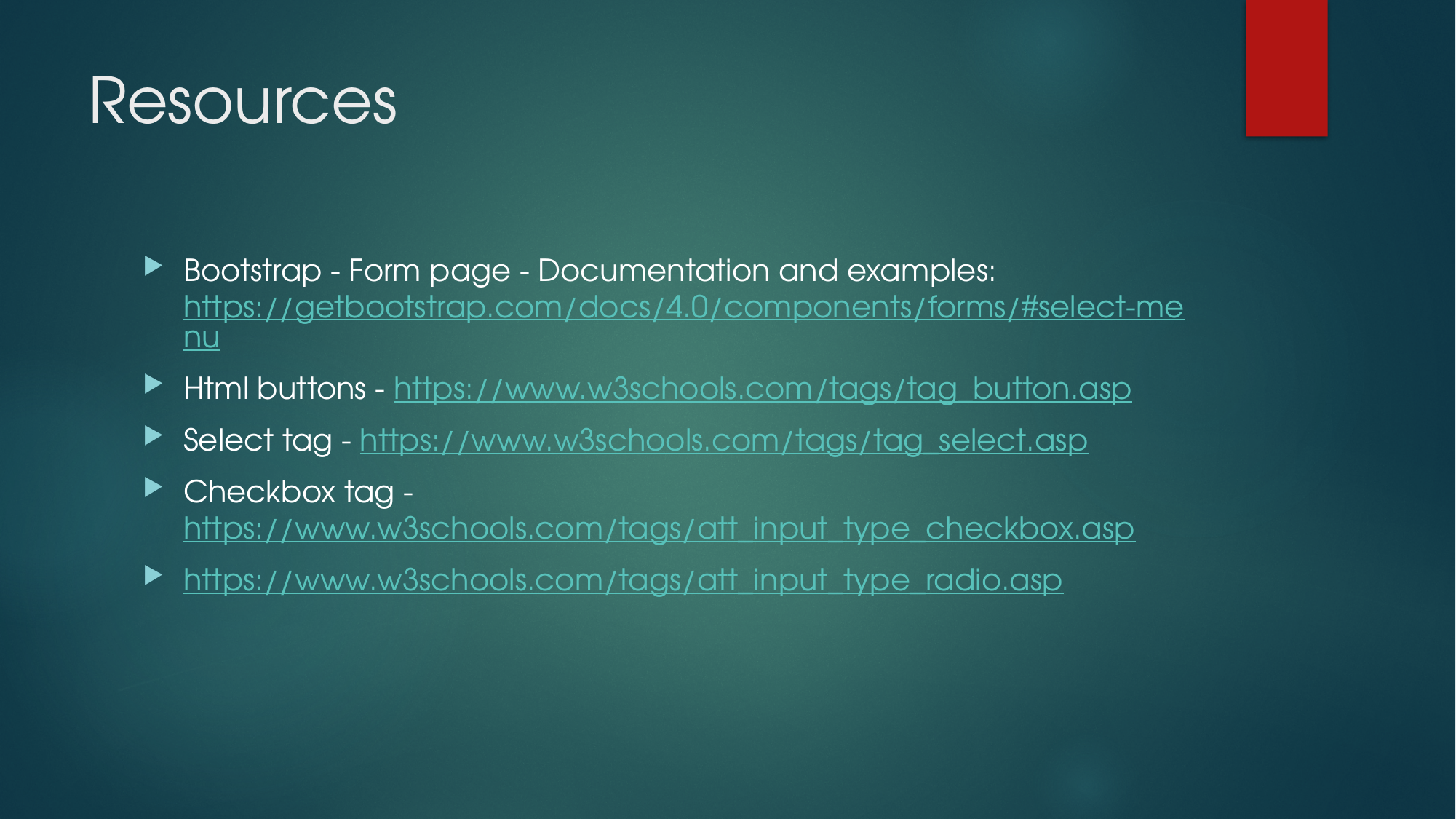

# Resources
Bootstrap - Form page - Documentation and examples: https://getbootstrap.com/docs/4.0/components/forms/#select-menu
Html buttons - https://www.w3schools.com/tags/tag_button.asp
Select tag - https://www.w3schools.com/tags/tag_select.asp
Checkbox tag - https://www.w3schools.com/tags/att_input_type_checkbox.asp
https://www.w3schools.com/tags/att_input_type_radio.asp